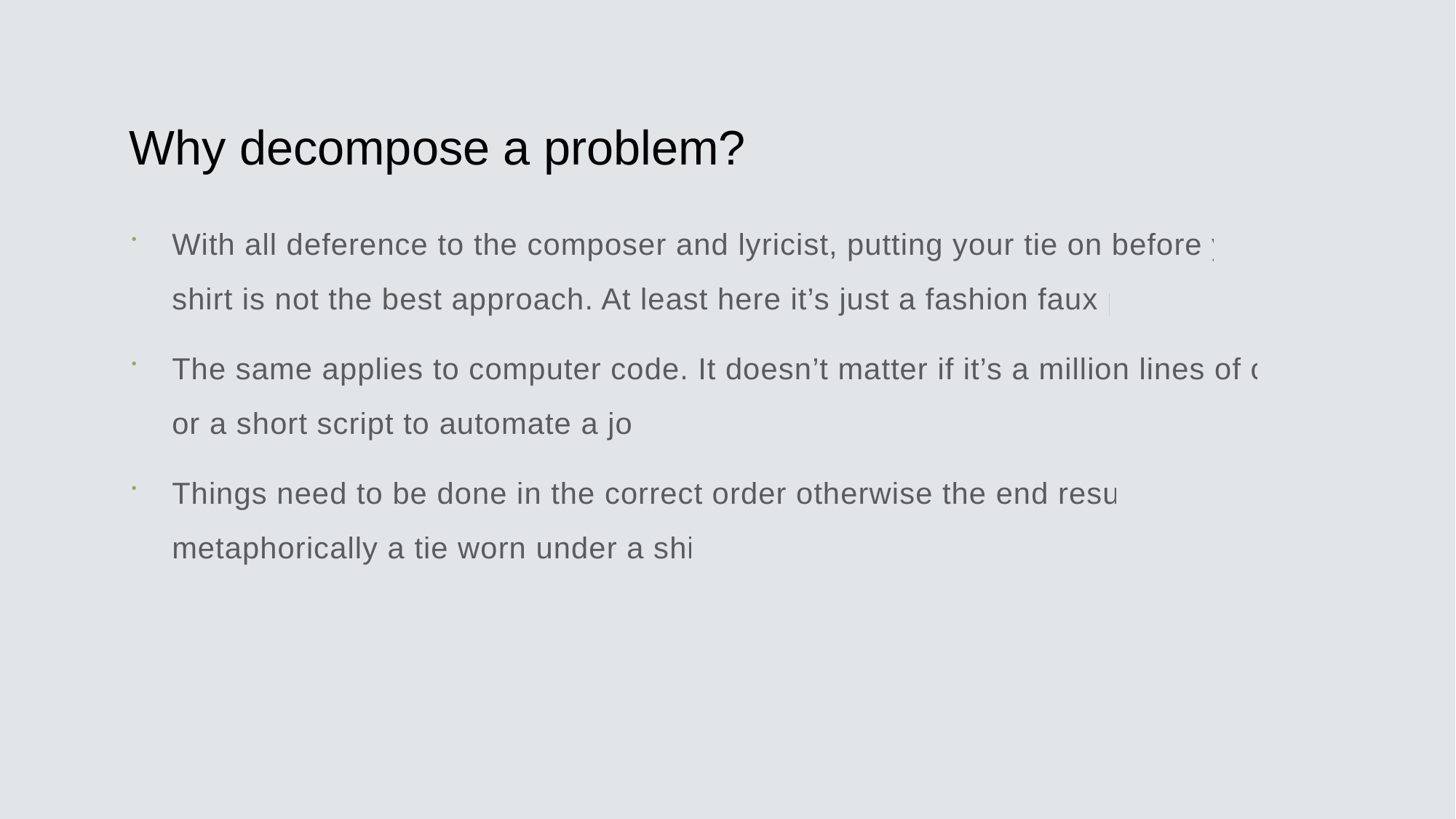

# Why decompose a problem?
With all deference to the composer and lyricist, putting your tie on before your shirt is not the best approach. At least here it’s just a fashion faux pas.
The same applies to computer code. It doesn’t matter if it’s a million lines of code or a short script to automate a job.
Things need to be done in the correct order otherwise the end result is metaphorically a tie worn under a shirt.